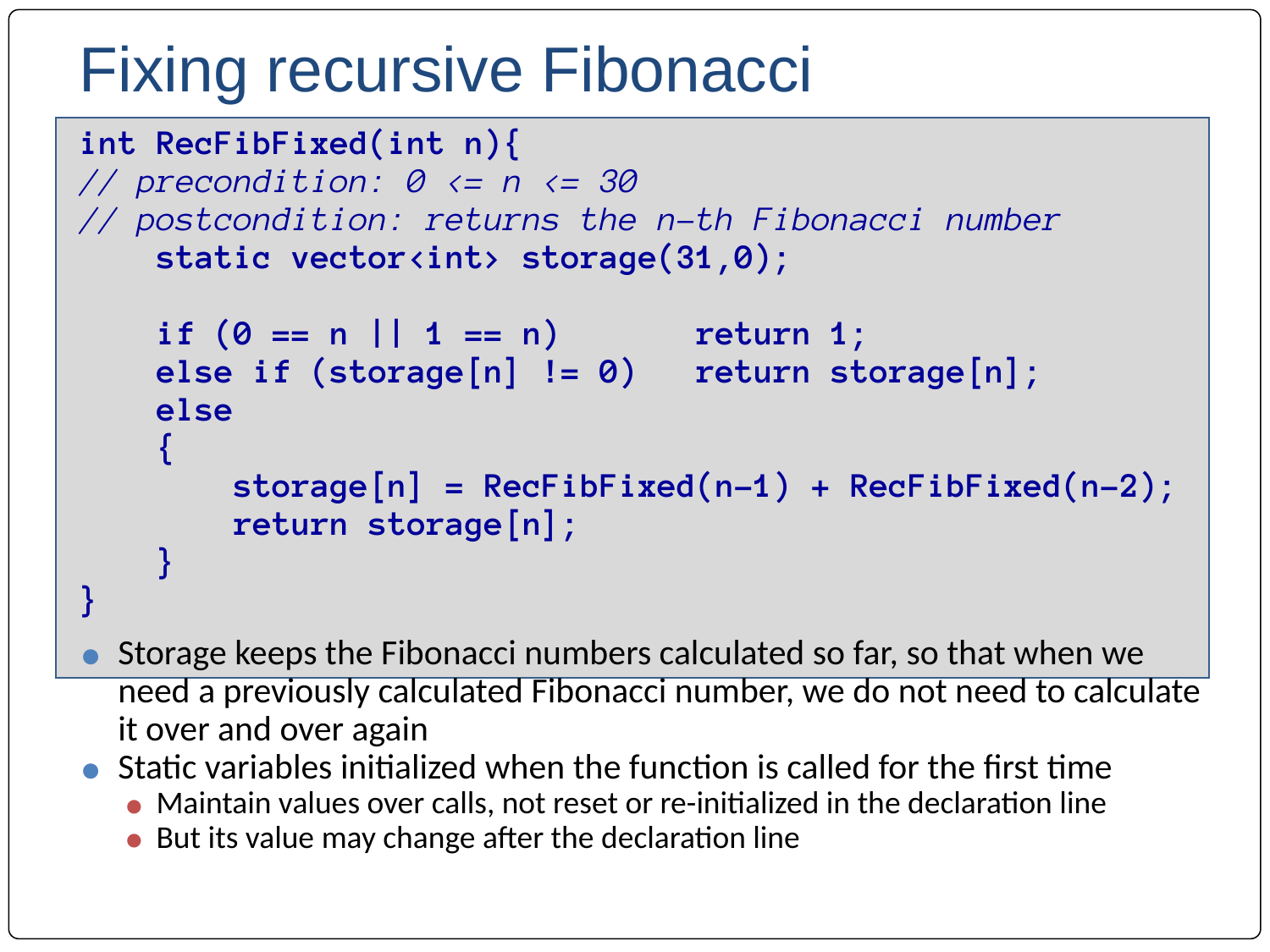

# Fixing recursive Fibonacci

int RecFibFixed(int n){
// precondition: 0 <= n <= 30
// postcondition: returns the n-th Fibonacci number
    static vector<int> storage(31,0);

    if (0 == n || 1 == n)       return 1;
    else if (storage[n] != 0)   return storage[n];
    else
    {
        storage[n] = RecFibFixed(n-1) + RecFibFixed(n-2);
        return storage[n];
    }
}

Storage keeps the Fibonacci numbers calculated so far, so that when we need a previously calculated Fibonacci number, we do not need to calculate it over and over again
Static variables initialized when the function is called for the first time
Maintain values over calls, not reset or re-initialized in the declaration line
But its value may change after the declaration line